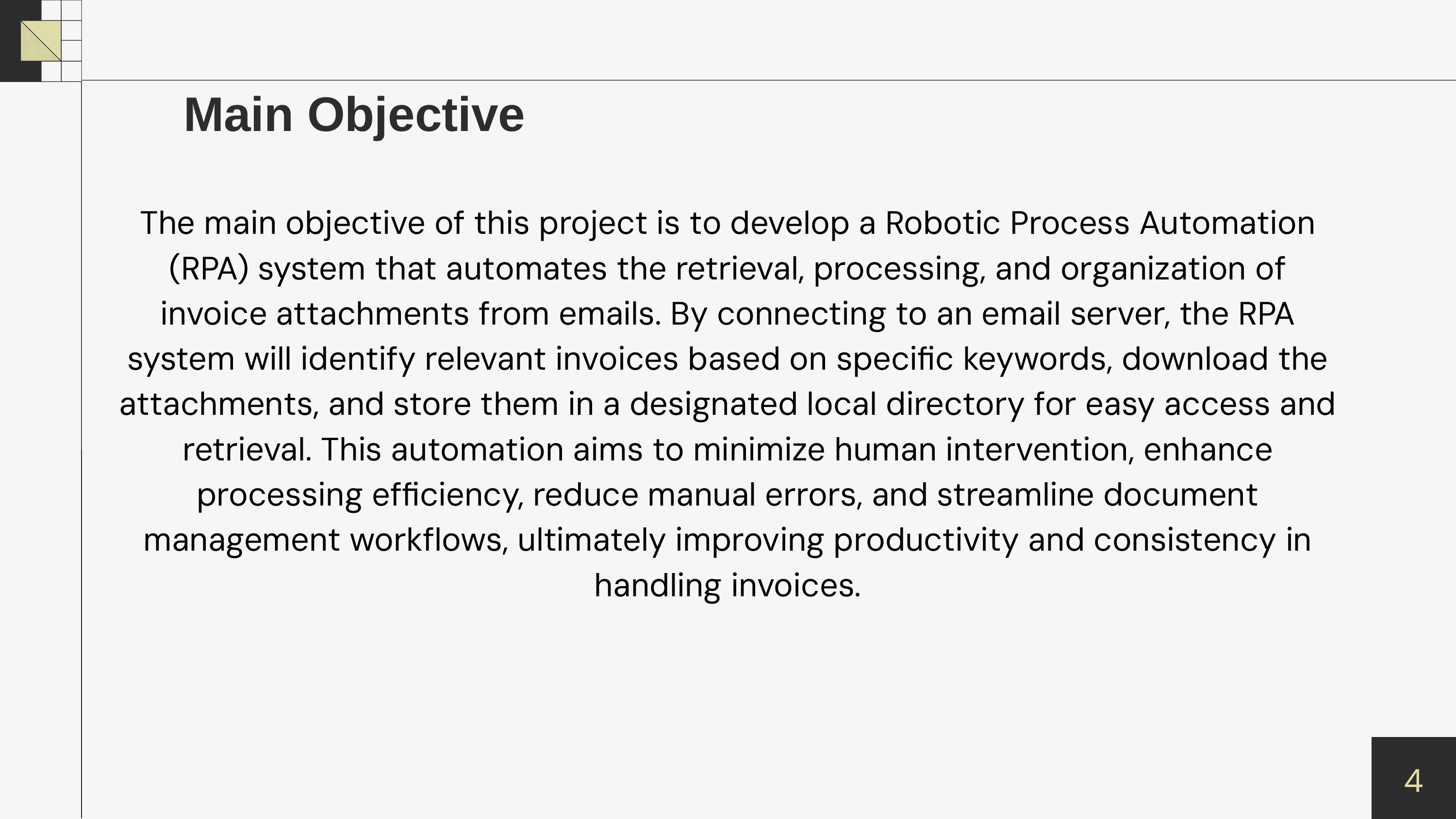

Main Objective

The main objective of this project is to develop a Robotic Process Automation (RPA) system that automates the retrieval, processing, and organization of invoice attachments from emails. By connecting to an email server, the RPA system will identify relevant invoices based on specific keywords, download the attachments, and store them in a designated local directory for easy access and retrieval. This automation aims to minimize human intervention, enhance processing efficiency, reduce manual errors, and streamline document management workflows, ultimately improving productivity and consistency in handling invoices.

4